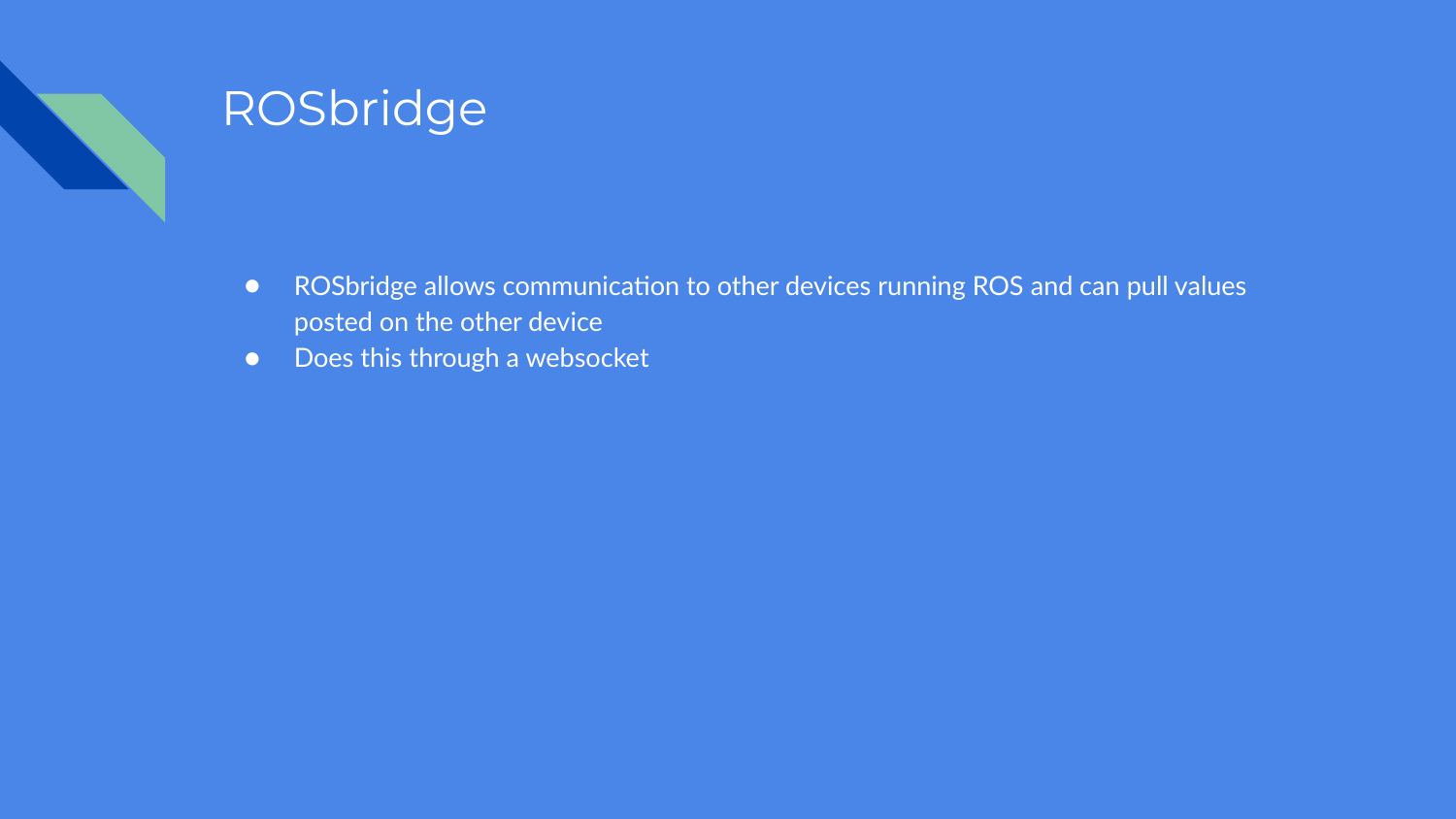

# ROSbridge
ROSbridge allows communication to other devices running ROS and can pull values posted on the other device
Does this through a websocket